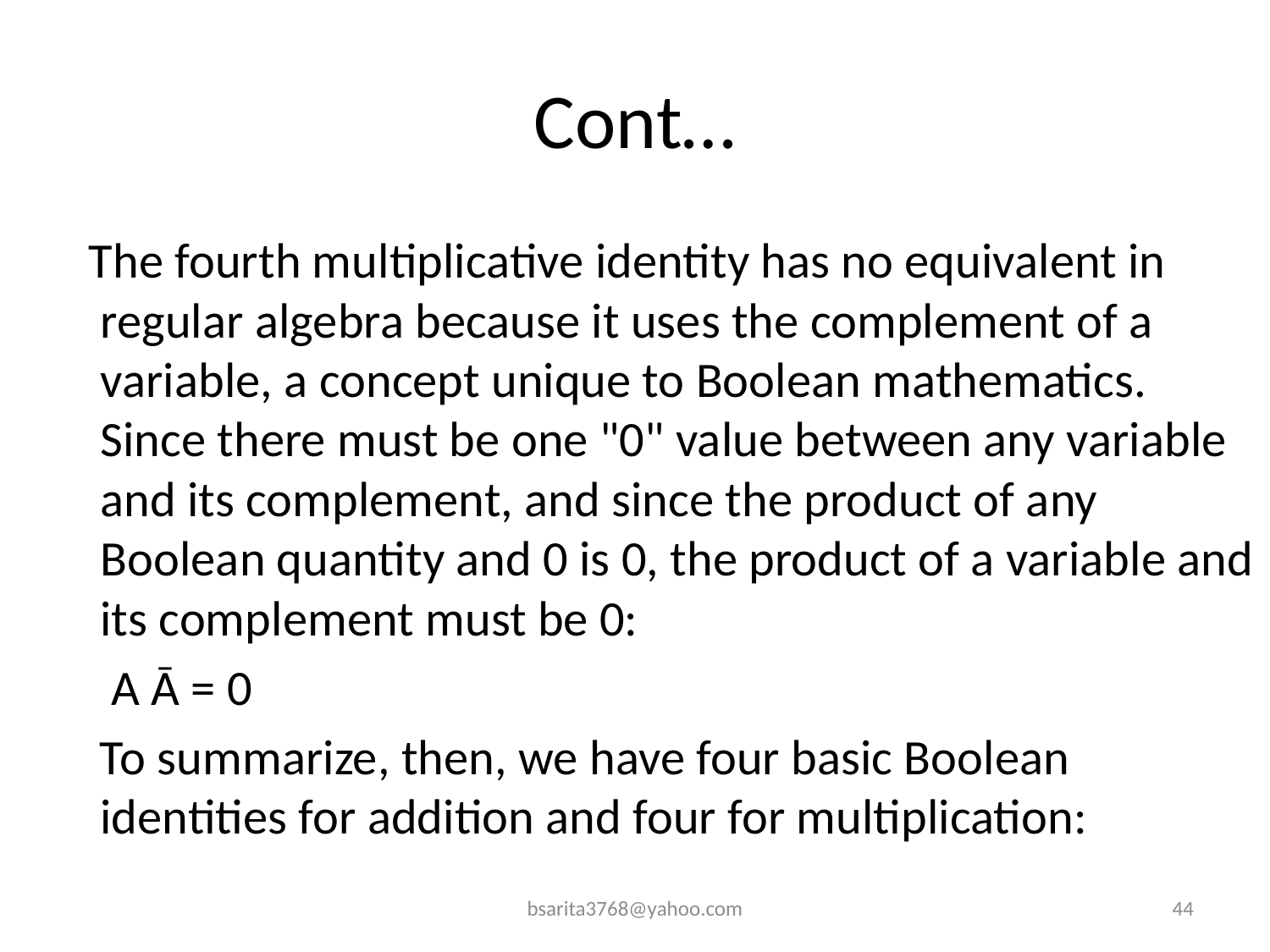

# Cont…
   The fourth multiplicative identity has no equivalent in regular algebra because it uses the complement of a variable, a concept unique to Boolean mathematics. Since there must be one "0" value between any variable and its complement, and since the product of any Boolean quantity and 0 is 0, the product of a variable and its complement must be 0:
     A Ā = 0
    To summarize, then, we have four basic Boolean identities for addition and four for multiplication:

bsarita3768@yahoo.com
44